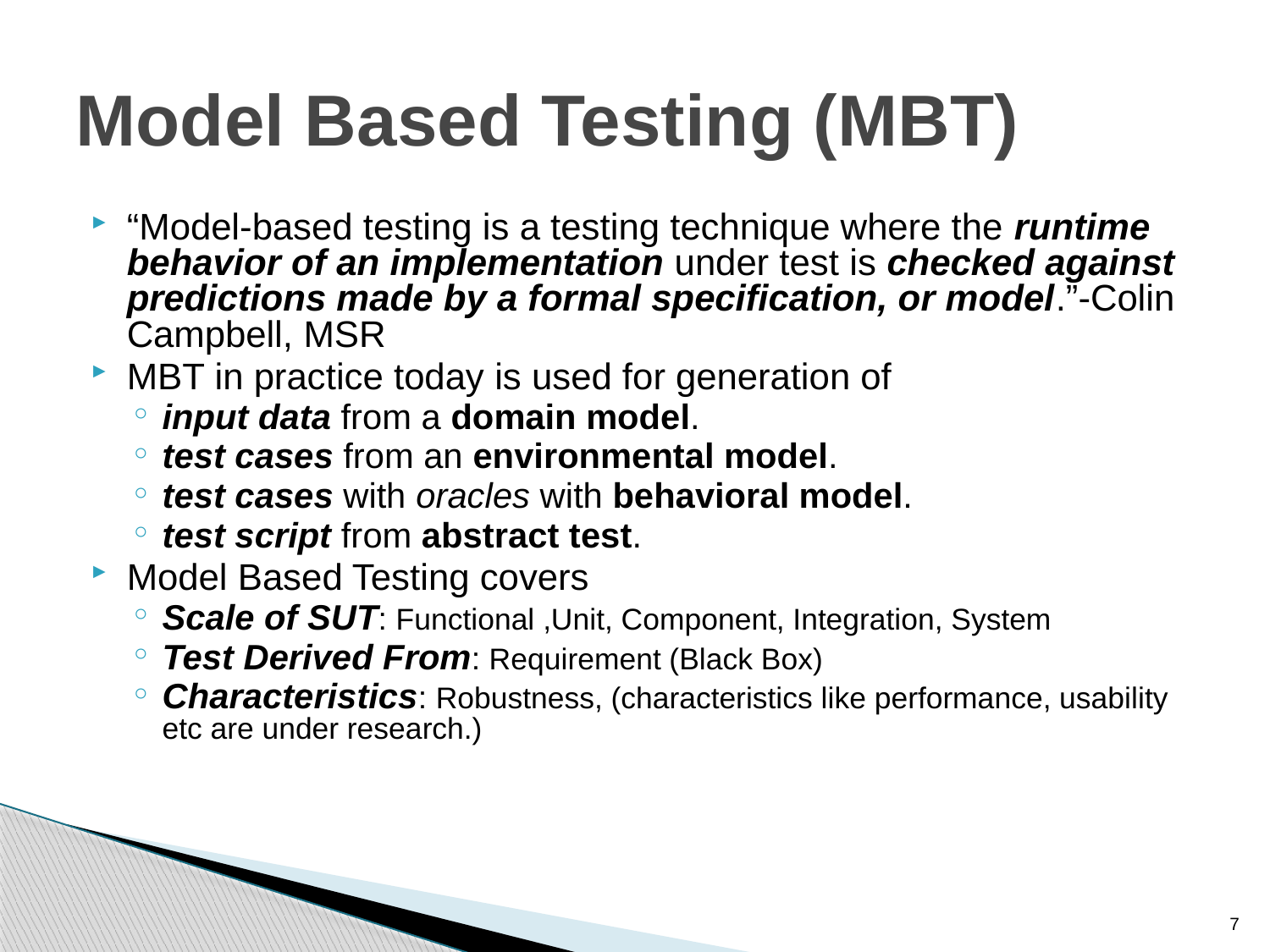

# Model Based Testing (MBT)
“Model-based testing is a testing technique where the runtime behavior of an implementation under test is checked against predictions made by a formal specification, or model.”-Colin Campbell, MSR
MBT in practice today is used for generation of
input data from a domain model.
test cases from an environmental model.
test cases with oracles with behavioral model.
test script from abstract test.
Model Based Testing covers
Scale of SUT: Functional ,Unit, Component, Integration, System
Test Derived From: Requirement (Black Box)
Characteristics: Robustness, (characteristics like performance, usability etc are under research.)
7